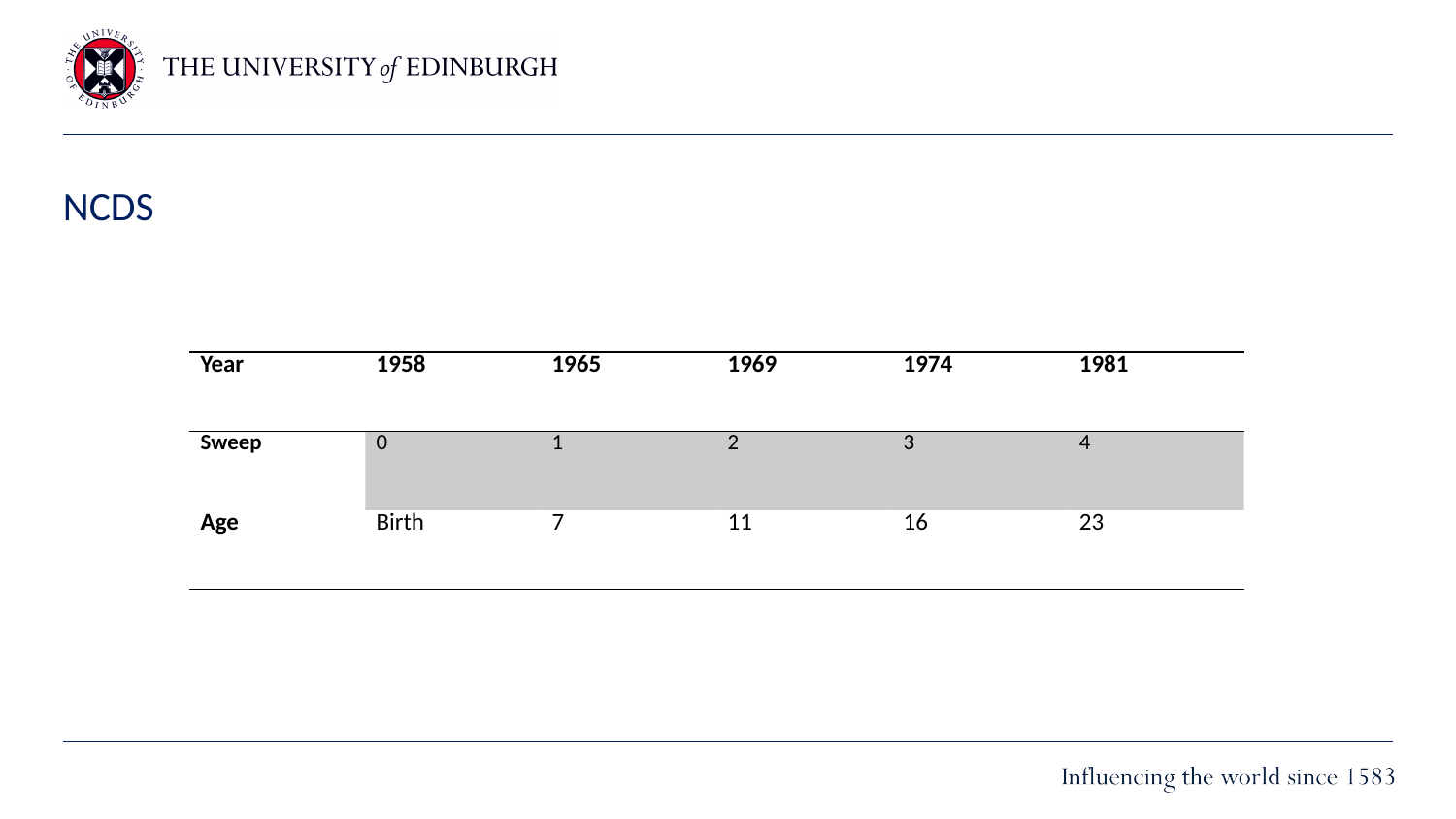

# NCDS
| Year | 1958 | 1965 | 1969 | 1974 | 1981 |
| --- | --- | --- | --- | --- | --- |
| Sweep | 0 | 1 | 2 | 3 | 4 |
| Age | Birth | 7 | 11 | 16 | 23 |